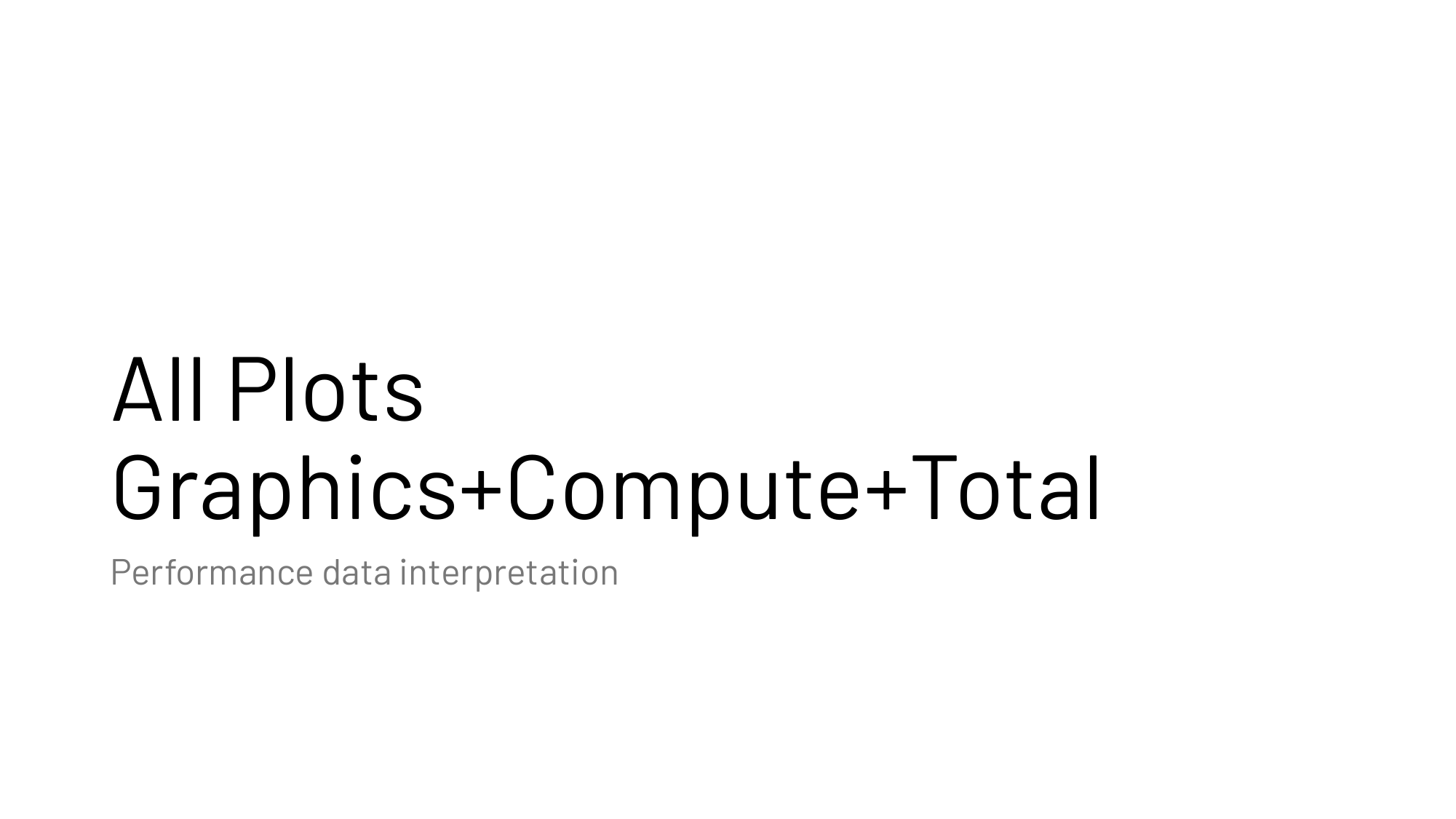

# All Plots Graphics+Compute+Total
Performance data interpretation